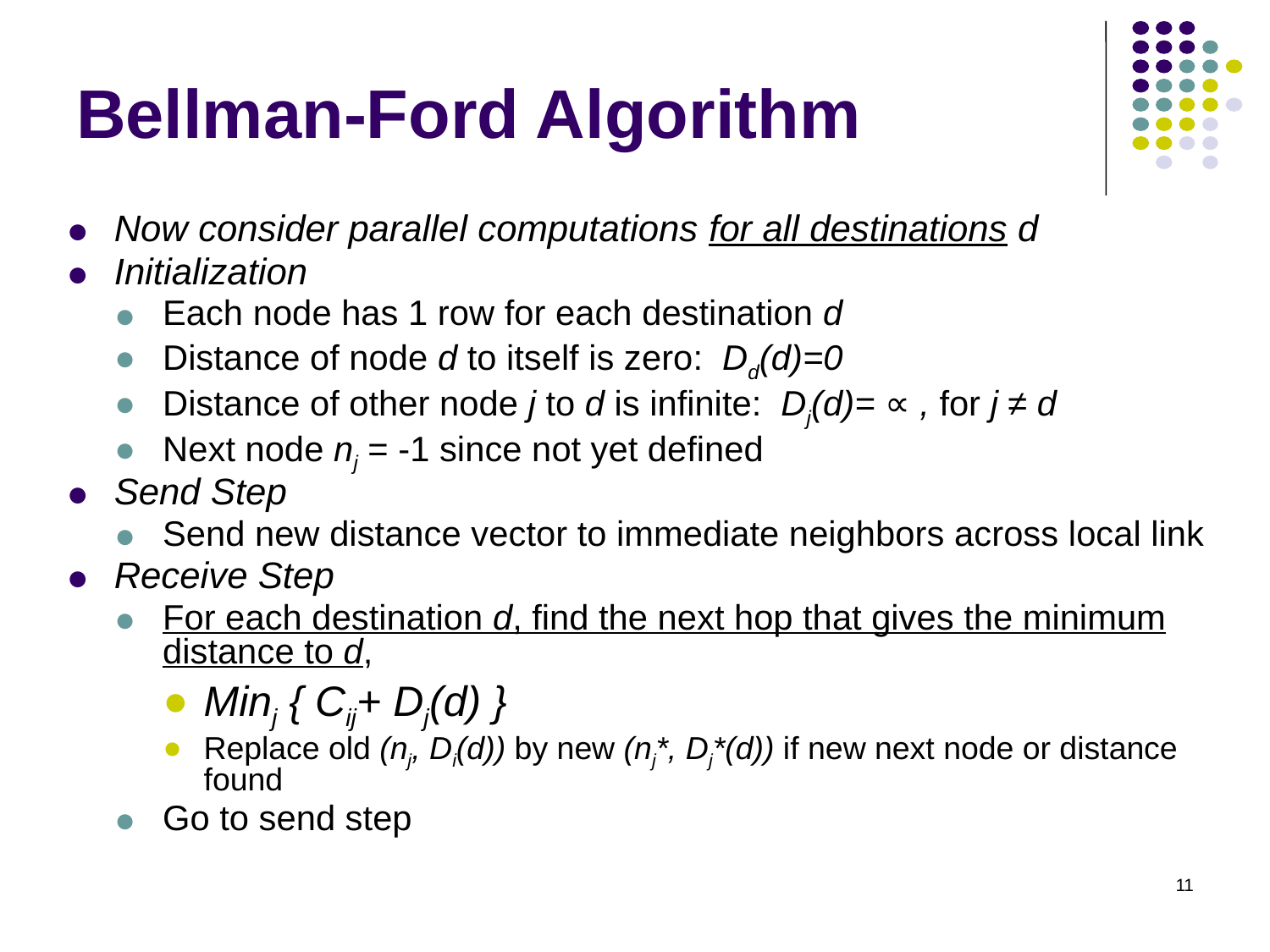

# Bellman-Ford Algorithm
Now consider parallel computations for all destinations d
Initialization
Each node has 1 row for each destination d
Distance of node d to itself is zero:  Dd(d)=0
Distance of other node j to d is infinite:  Dj(d)= ∝ , for j ≠ d
Next node nj = -1 since not yet defined
Send Step
Send new distance vector to immediate neighbors across local link
Receive Step
For each destination d, find the next hop that gives the minimum distance to d,
Minj { Cij+ Dj(d) }
Replace old (nj, Di(d)) by new (nj*, Dj*(d)) if new next node or distance found
Go to send step
11